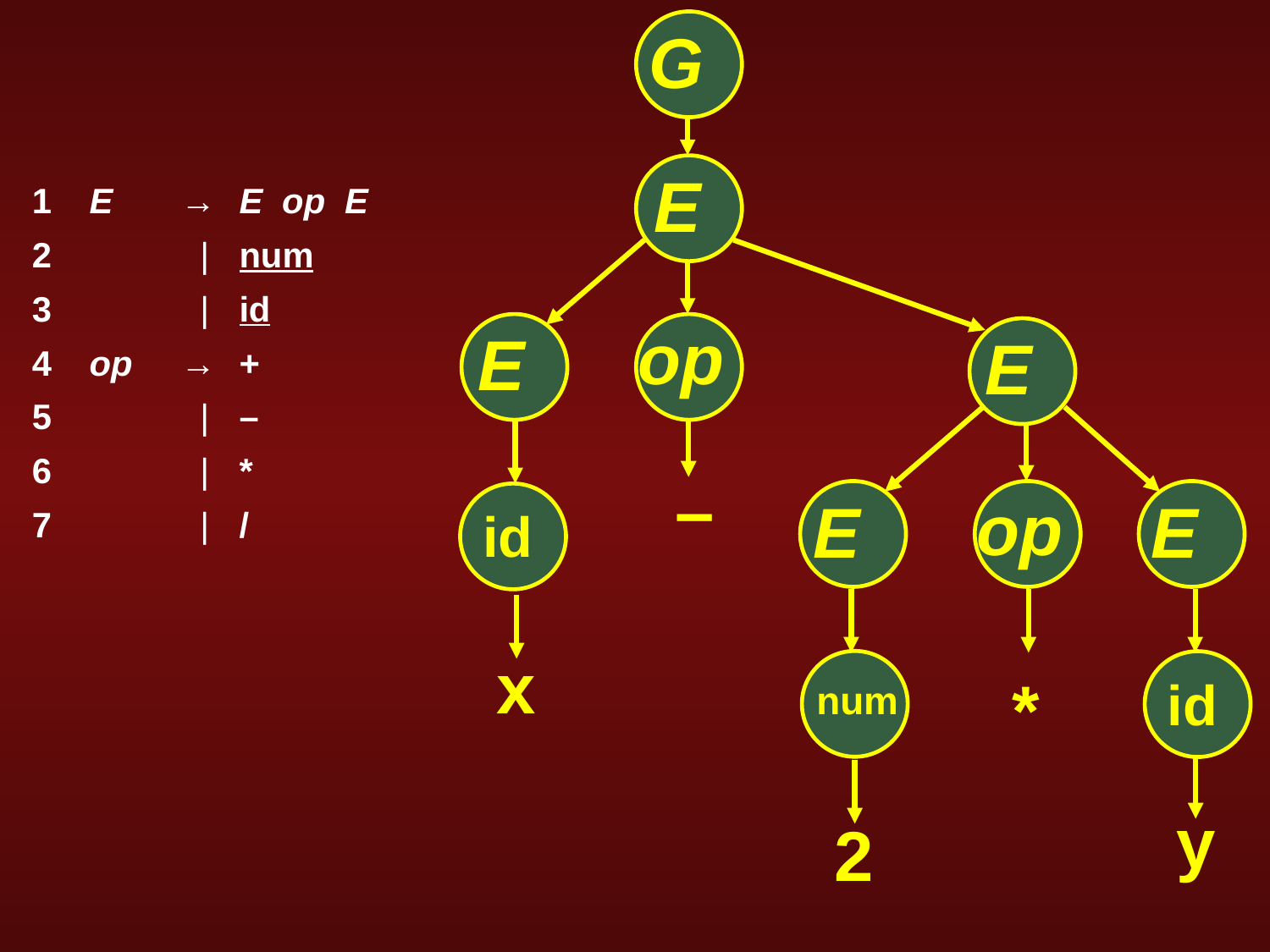

G

E
| 1 | E | → | E op E |
| --- | --- | --- | --- |
| 2 |  | | | num |
| 3 |  | | | id |
| 4 | op | → | + |
| 5 |  | | | – |
| 6 |  | | | \* |
| 7 |  | | | / |

op

E

E
–
op

E

E

id
x

*
id
num
y
2
7